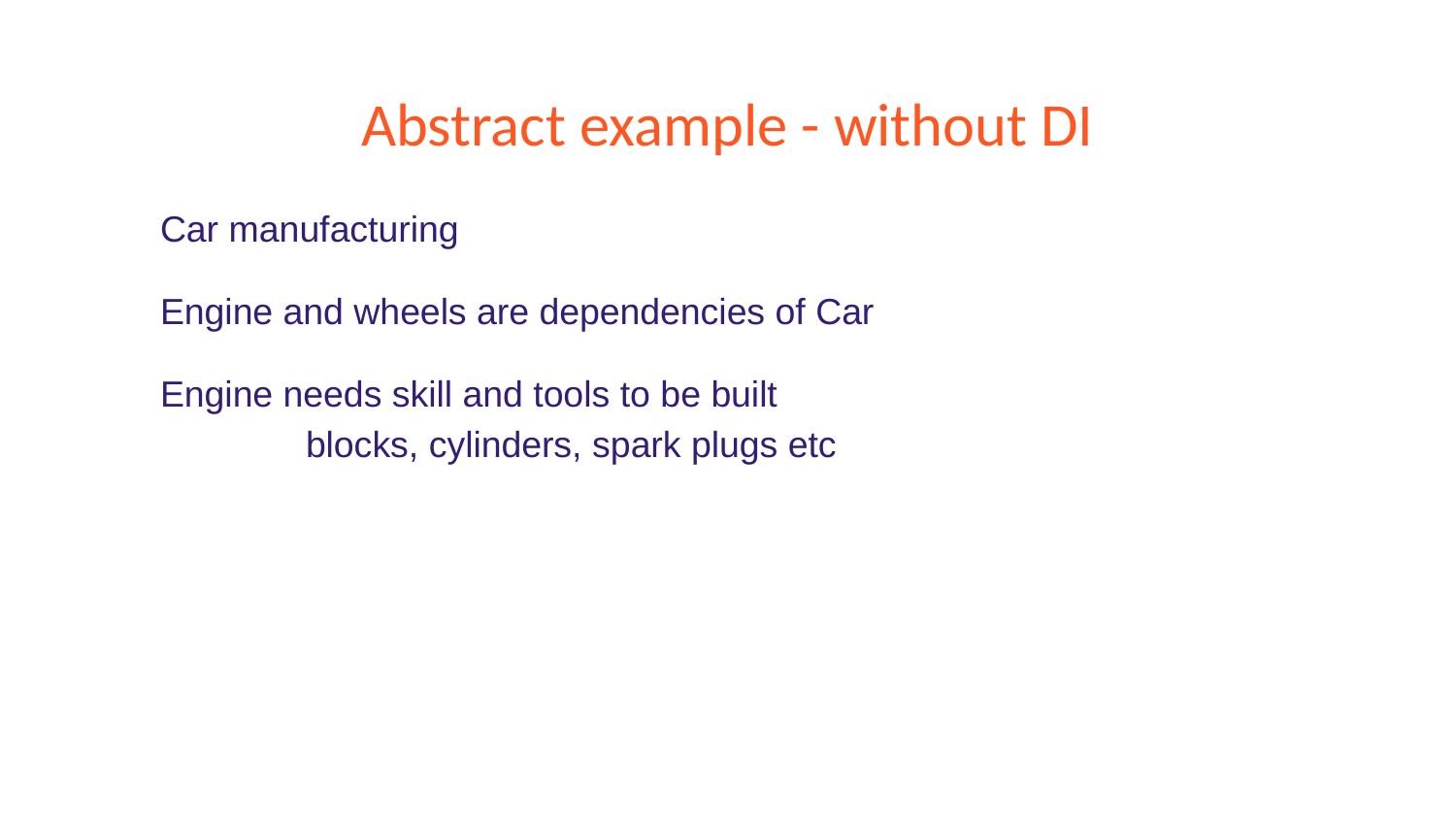

# Abstract example - without DI

Car manufacturing
Engine and wheels are dependencies of Car
Engine needs skill and tools to be built
	blocks, cylinders, spark plugs etc